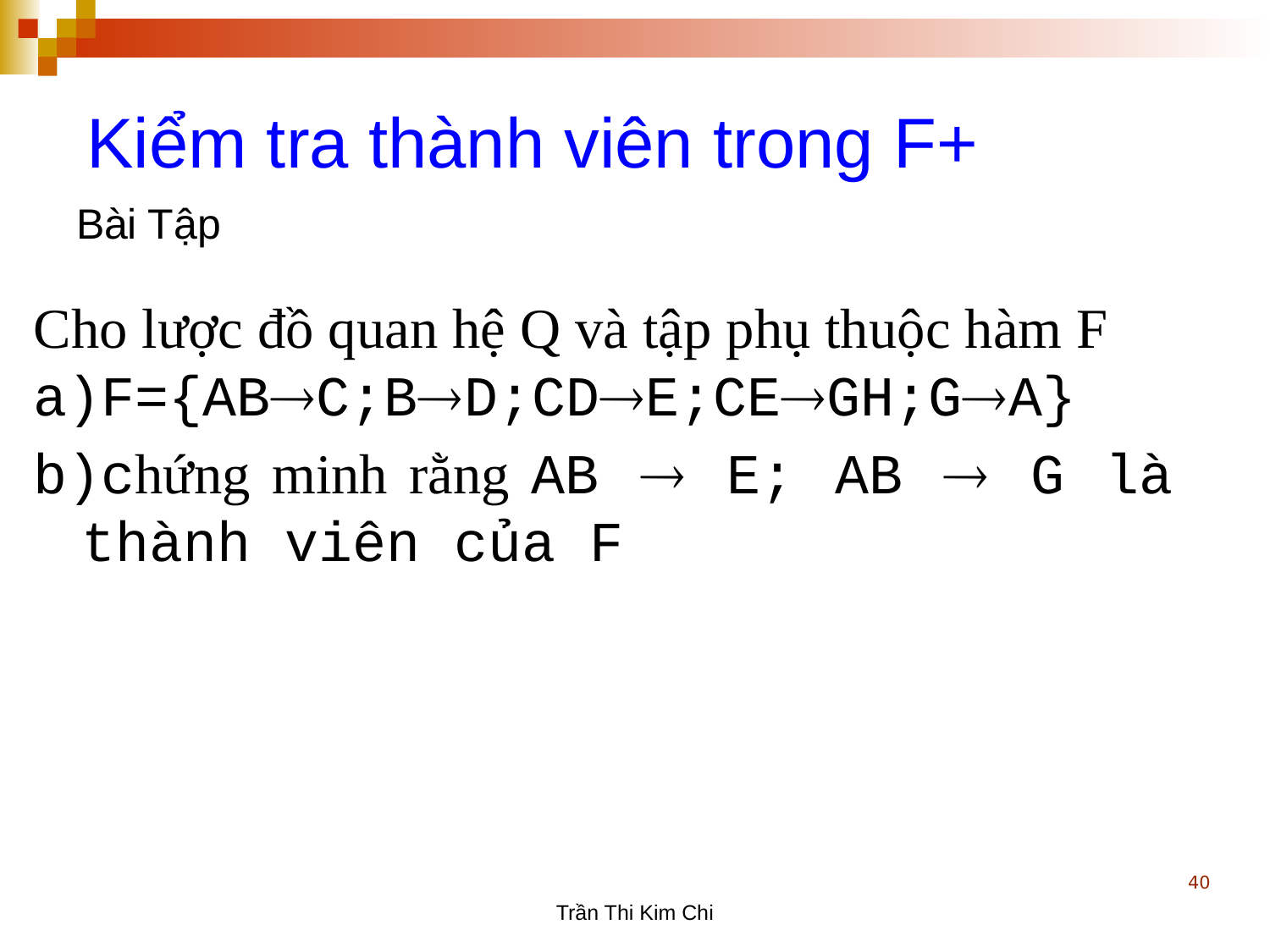

Bài Tập
Kiểm tra thành viên trong F+
Cho lược đồ quan hệ Q và tập phụ thuộc hàm F
F={AB→C;B→D;CD→E;CE→GH;G→A}
chứng minh rằng AB → E; AB → G là thành viên của F
40
Trần Thi Kim Chi